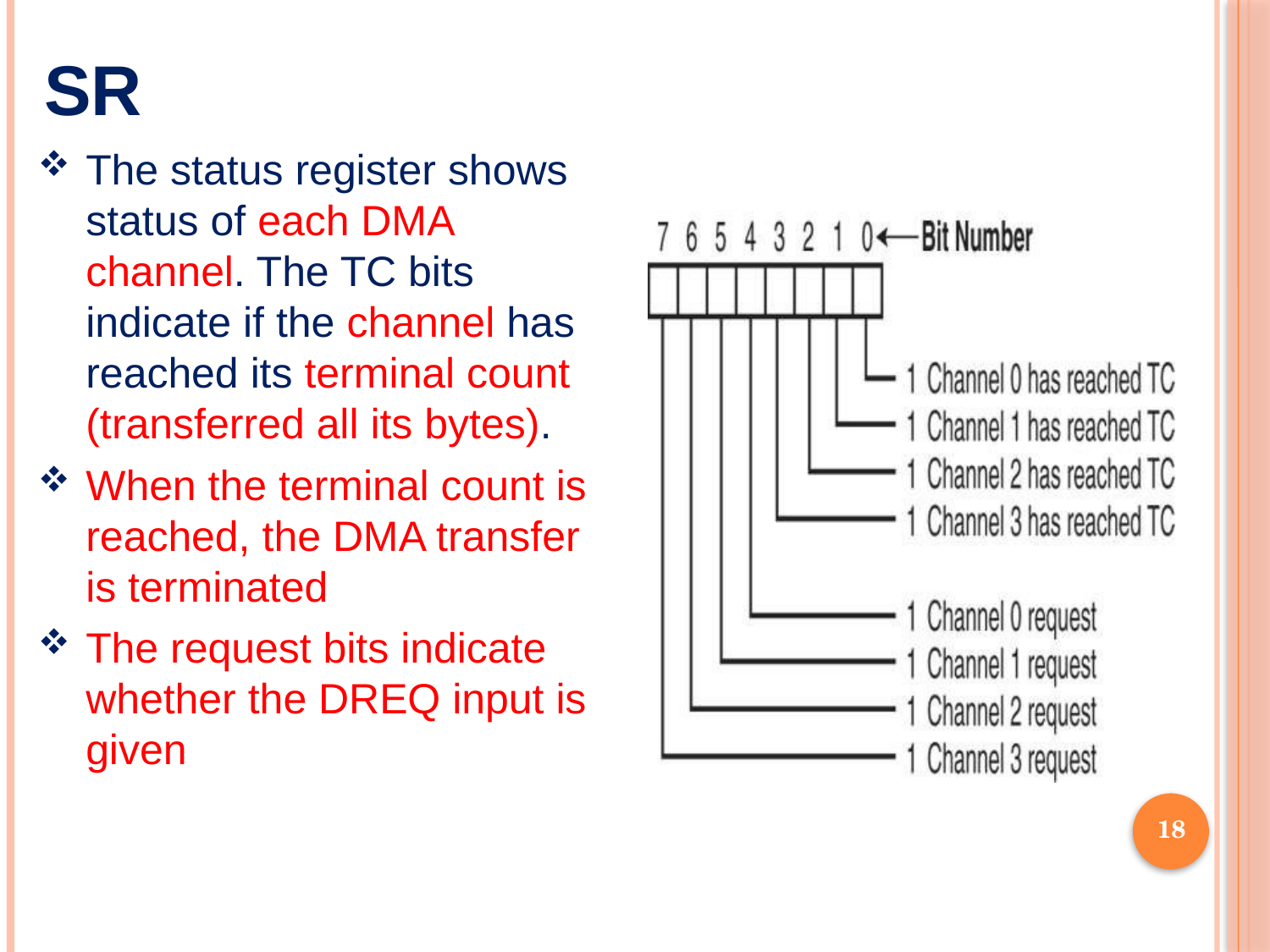

# SR
The status register shows  status of each DMA  channel. The TC bits  indicate if the channel has  reached its terminal count  (transferred all its bytes).
When the terminal count is  reached, the DMA transfer  is terminated
The request bits indicate  whether the DREQ input is given

18